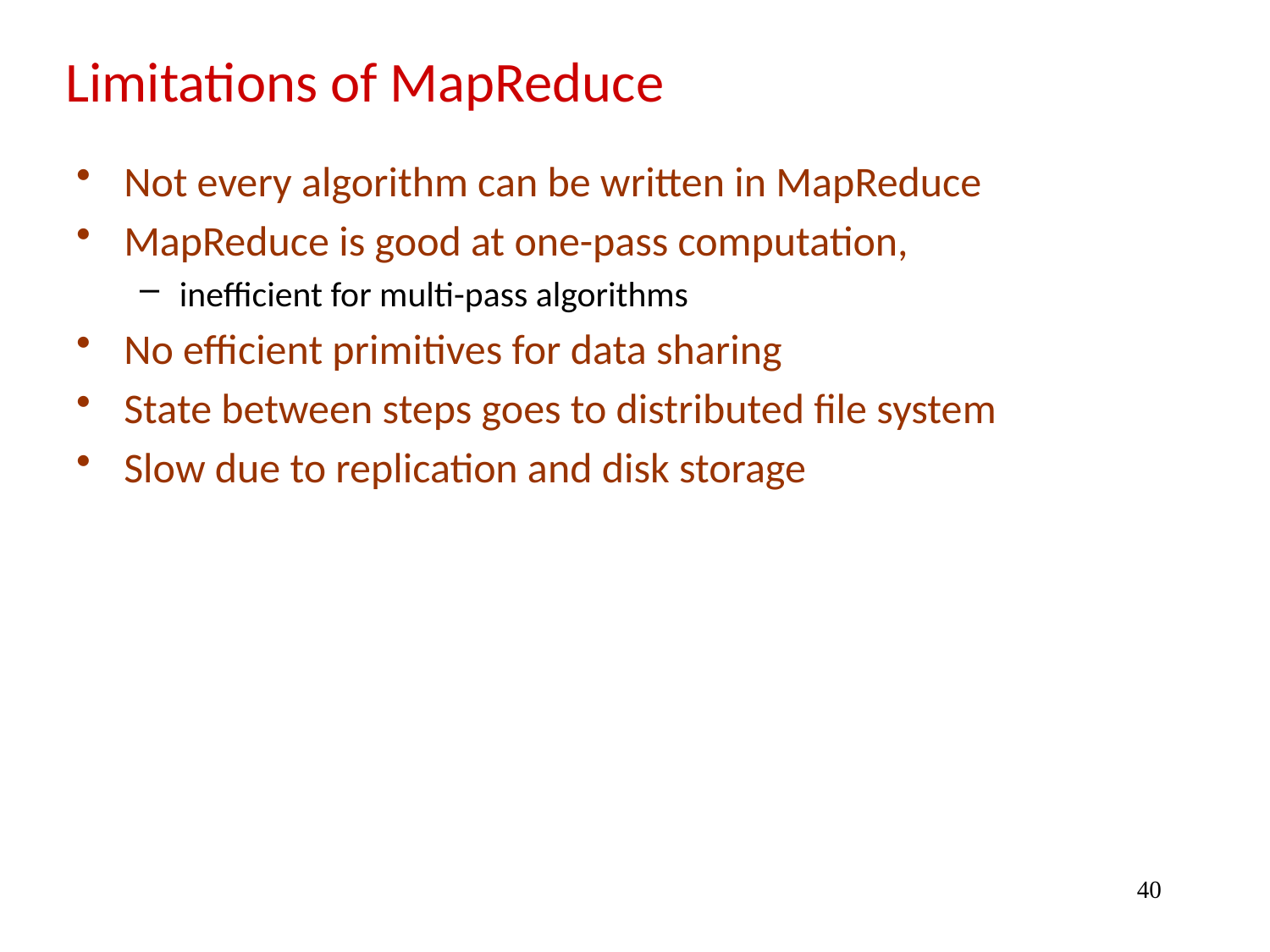

# Limitations of MapReduce
Not every algorithm can be written in MapReduce
MapReduce is good at one-pass computation,
inefficient for multi-pass algorithms
No efficient primitives for data sharing
State between steps goes to distributed file system
Slow due to replication and disk storage

40